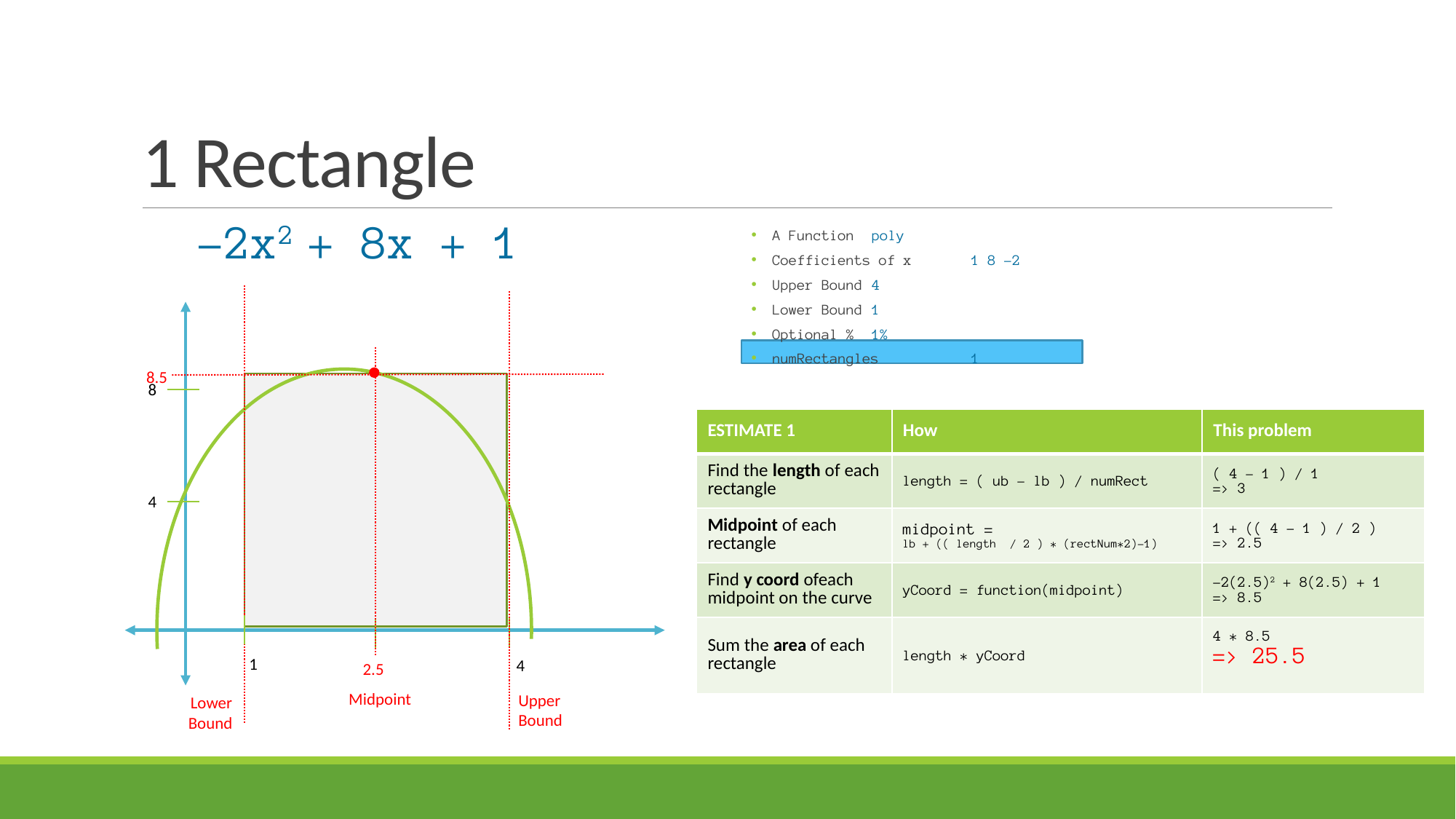

# 1 Rectangle
-2x2 + 8x + 1
A Function		poly
Coefficients of x	1 8 -2
Upper Bound		4
Lower Bound		1
Optional %		1%
numRectangles		1

8.5

8

| ESTIMATE 1 | How | This problem |
| --- | --- | --- |
| Find the length of each rectangle | length = ( ub – lb ) / numRect | ( 4 – 1 ) / 1 => 3 |
| Midpoint of each rectangle | midpoint = lb + (( length / 2 ) \* (rectNum\*2)-1) | 1 + (( 4 - 1 ) / 2 ) => 2.5 |
| Find y coord ofeach midpoint on the curve | yCoord = function(midpoint) | -2(2.5)2 + 8(2.5) + 1 => 8.5 |
| Sum the area of each rectangle | length \* yCoord | 4 \* 8.5 => 25.5 |
4
1
4
2.5
Midpoint
Upper Bound
Lower Bound